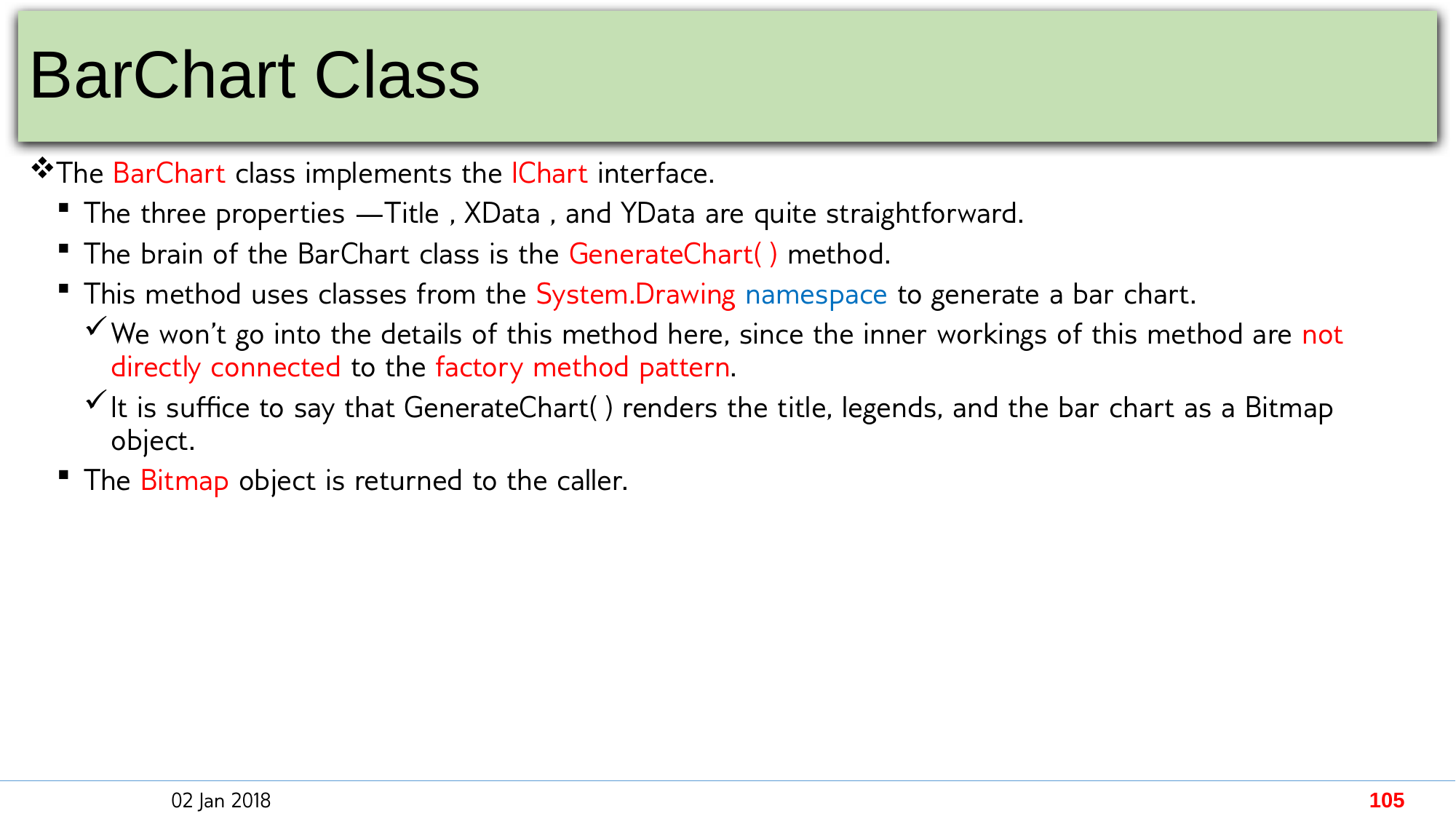

# BarChart Class
The BarChart class implements the IChart interface.
The three properties —Title , XData , and YData are quite straightforward.
The brain of the BarChart class is the GenerateChart( ) method.
This method uses classes from the System.Drawing namespace to generate a bar chart.
We won’t go into the details of this method here, since the inner workings of this method are not directly connected to the factory method pattern.
It is suffice to say that GenerateChart( ) renders the title, legends, and the bar chart as a Bitmap object.
The Bitmap object is returned to the caller.
02 Jan 2018
105